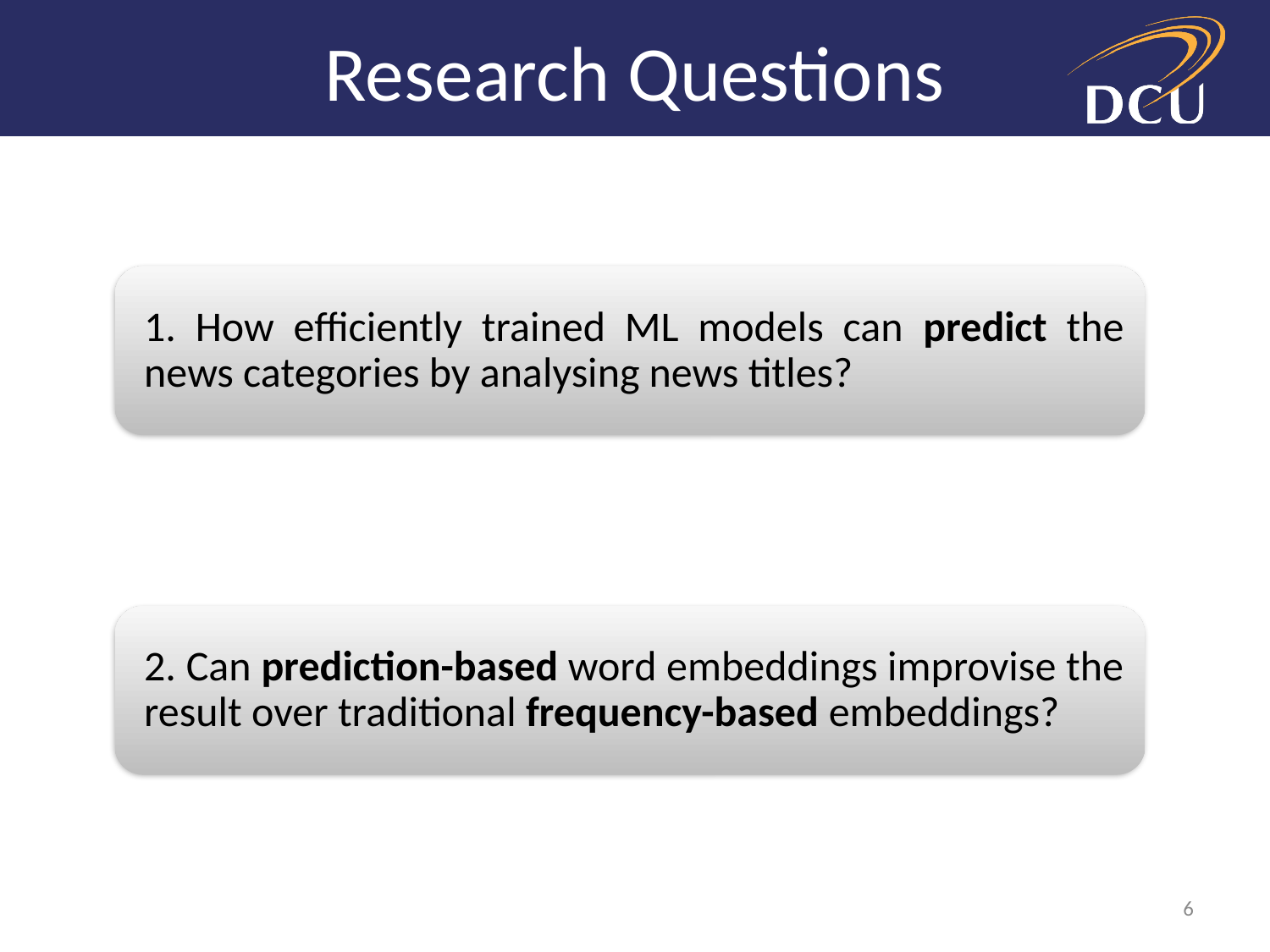

# Research Questions
1. How efficiently trained ML models can predict the news categories by analysing news titles?
2. Can prediction-based word embeddings improvise the result over traditional frequency-based embeddings?
6